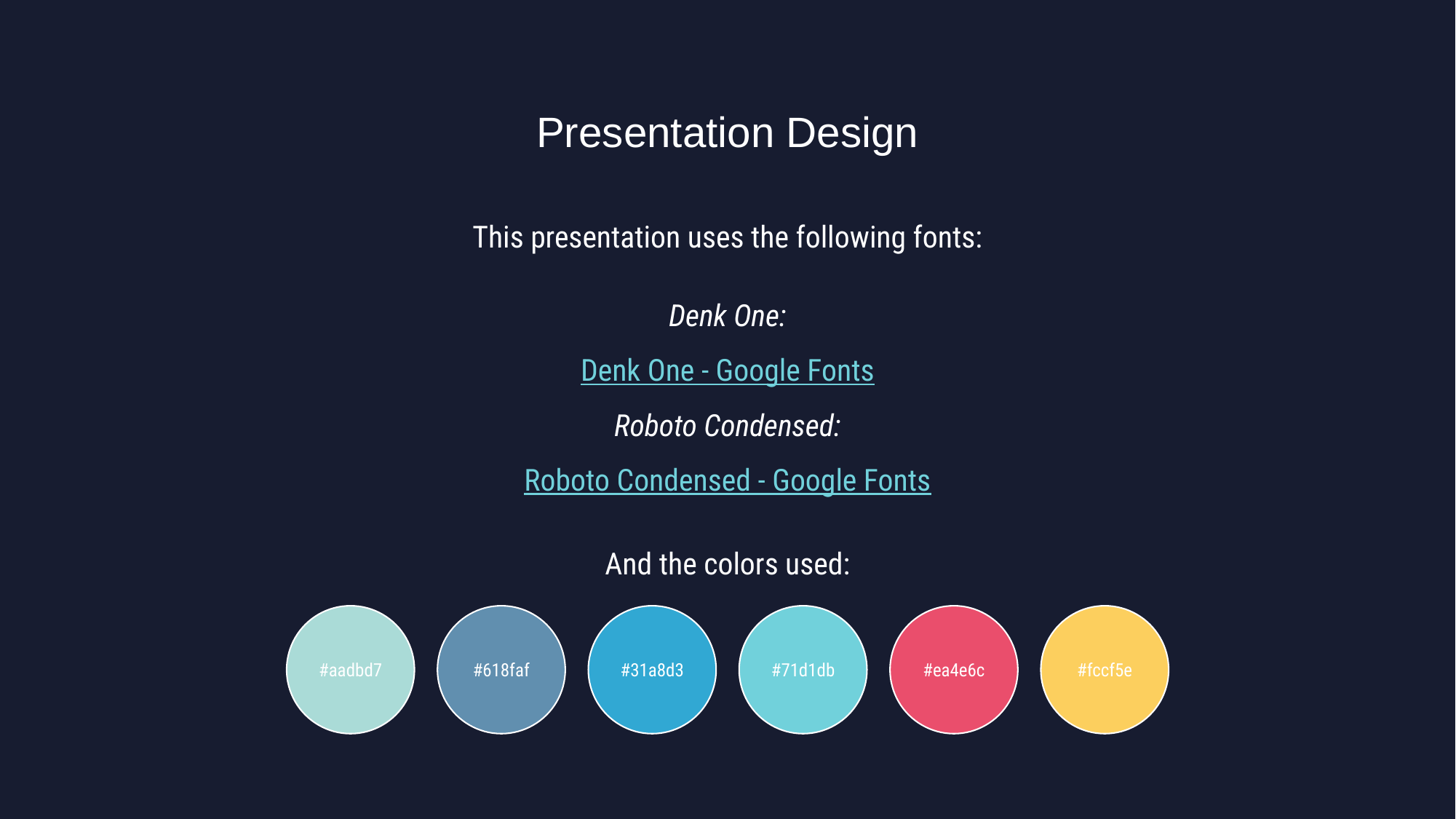

Presentation Design
This presentation uses the following fonts:
Denk One:
Denk One - Google Fonts
Roboto Condensed:
Roboto Condensed - Google Fonts
And the colors used:

#aadbd7
#618faf
#31a8d3
#71d1db
#ea4e6c
#fccf5e